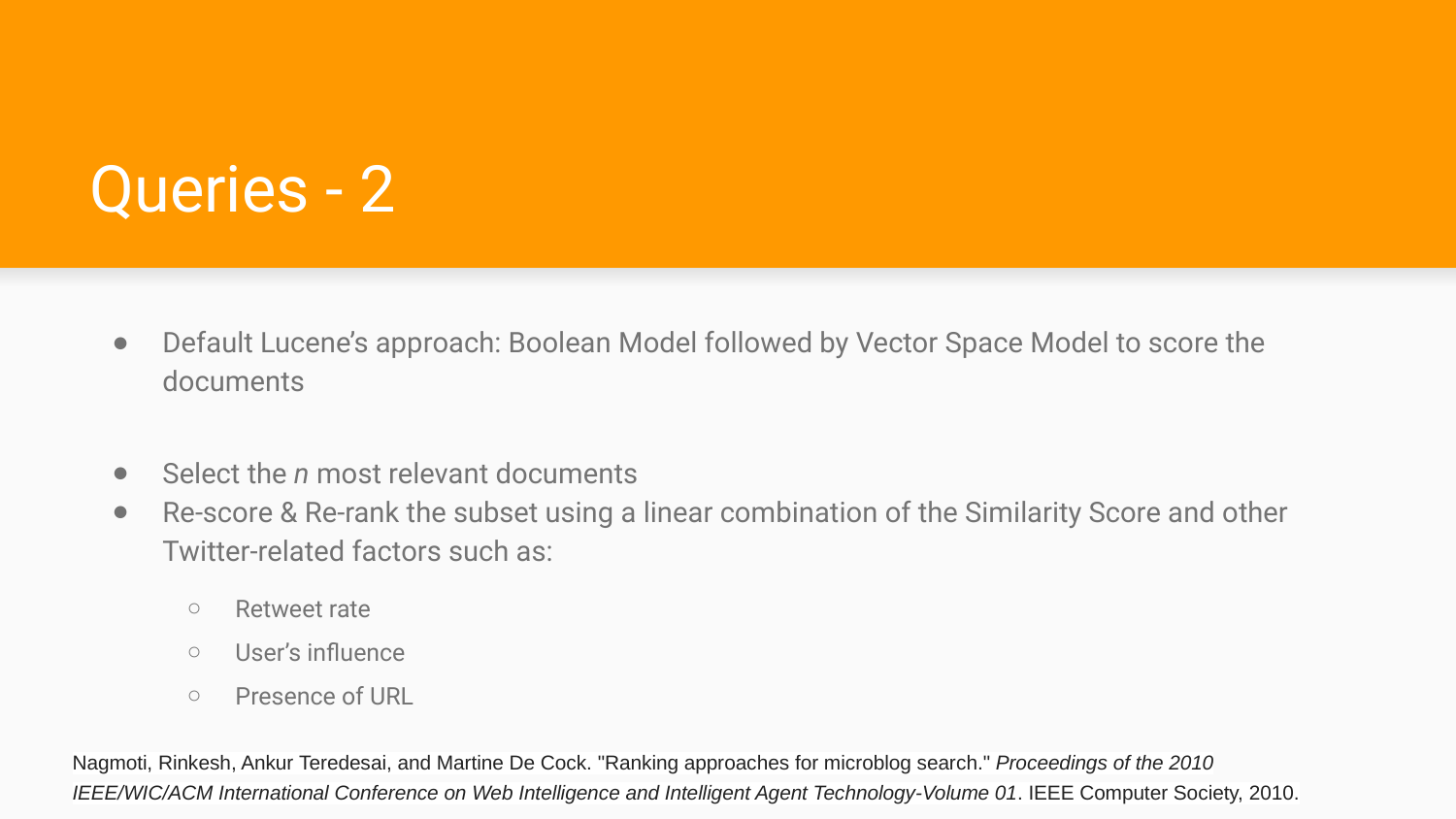

# Queries - 2
Default Lucene’s approach: Boolean Model followed by Vector Space Model to score the documents
Select the n most relevant documents
Re-score & Re-rank the subset using a linear combination of the Similarity Score and other Twitter-related factors such as:
Retweet rate
User’s influence
Presence of URL

Nagmoti, Rinkesh, Ankur Teredesai, and Martine De Cock. "Ranking approaches for microblog search." Proceedings of the 2010 IEEE/WIC/ACM International Conference on Web Intelligence and Intelligent Agent Technology-Volume 01. IEEE Computer Society, 2010.